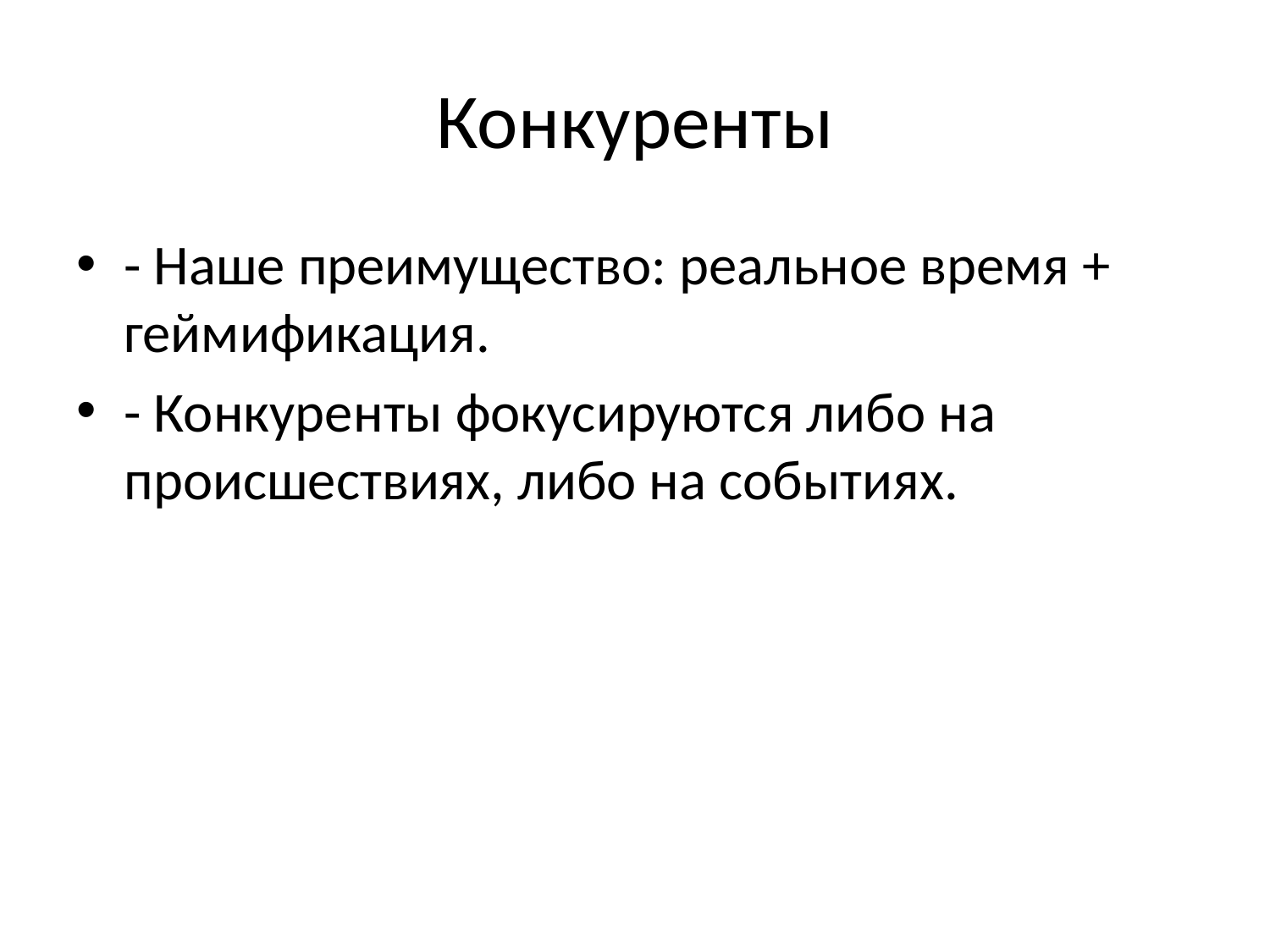

# Конкуренты
- Наше преимущество: реальное время + геймификация.
- Конкуренты фокусируются либо на происшествиях, либо на событиях.